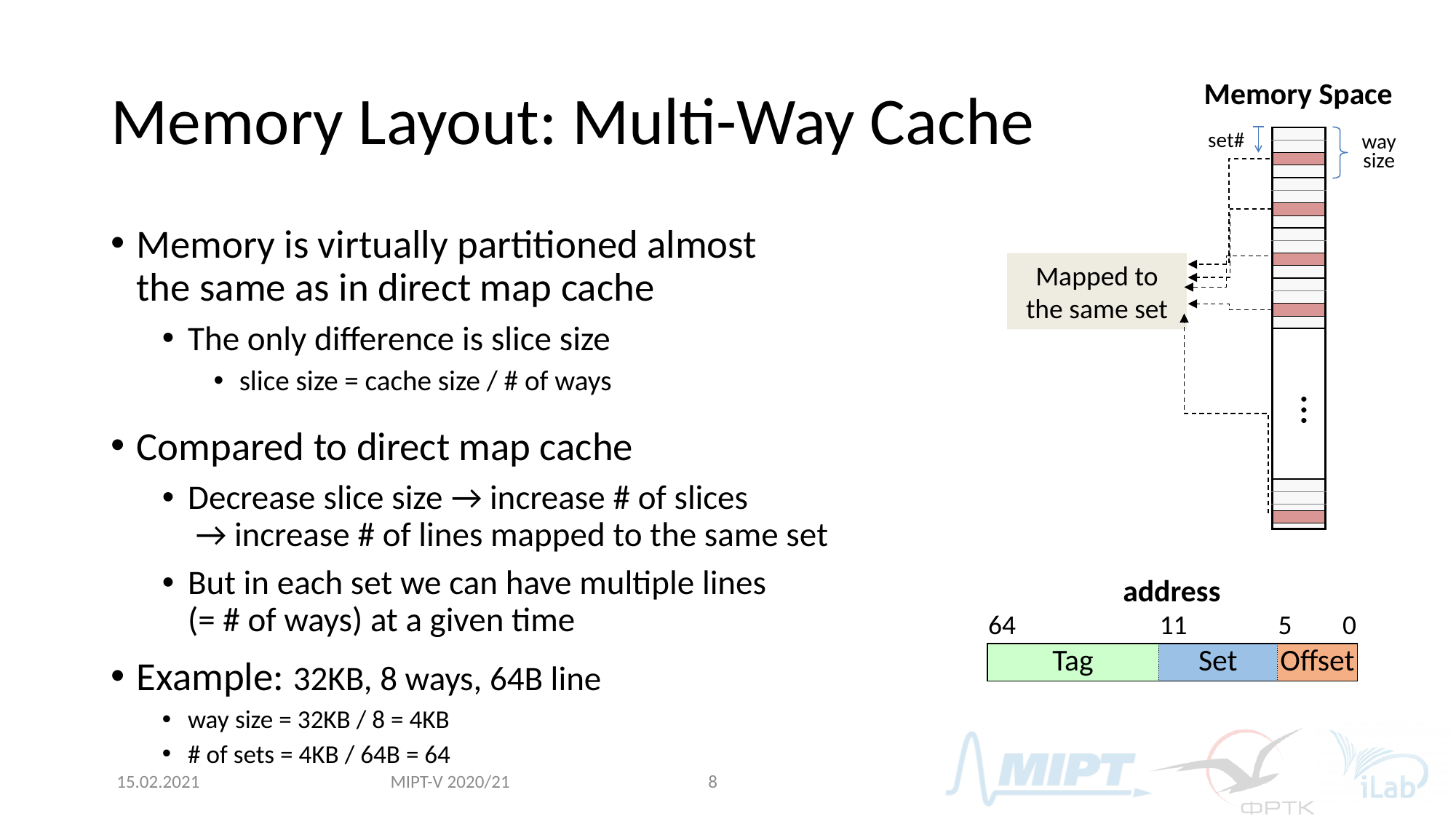

# Memory Layout: Multi-Way Cache
Memory Space
set#

way size
|  |
| --- |
|  |
|  |
|  |
|  |
|  |
|  |
|  |
|  |
|  |
|  |
|  |
|  |
|  |
|  |
|  |
|  |
|  |
|  |
|  |
|  |
|  |
|  |
|  |
|  |
|  |
|  |
|  |
|  |
|  |
|  |
|  |
|  |
| --- |

|  |
| --- |

Memory is virtually partitioned almost
the same as in direct map cache
The only difference is slice size
slice size = cache size / # of ways
Compared to direct map cache
Decrease slice size → increase # of slices
 → increase # of lines mapped to the same set
But in each set we can have multiple lines
(= # of ways) at a given time
Example: 32KB, 8 ways, 64B line
way size = 32KB / 8 = 4KB
# of sets = 4KB / 64B = 64

Mapped to the same set
|  |
| --- |

|  |
| --- |

…
|  |
| --- |
address
| 64 | 11 |  | 5 | 0 |
| --- | --- | --- | --- | --- |
| Tag | Set |  | Offset |  |
MIPT-V 2020/21
15.02.2021